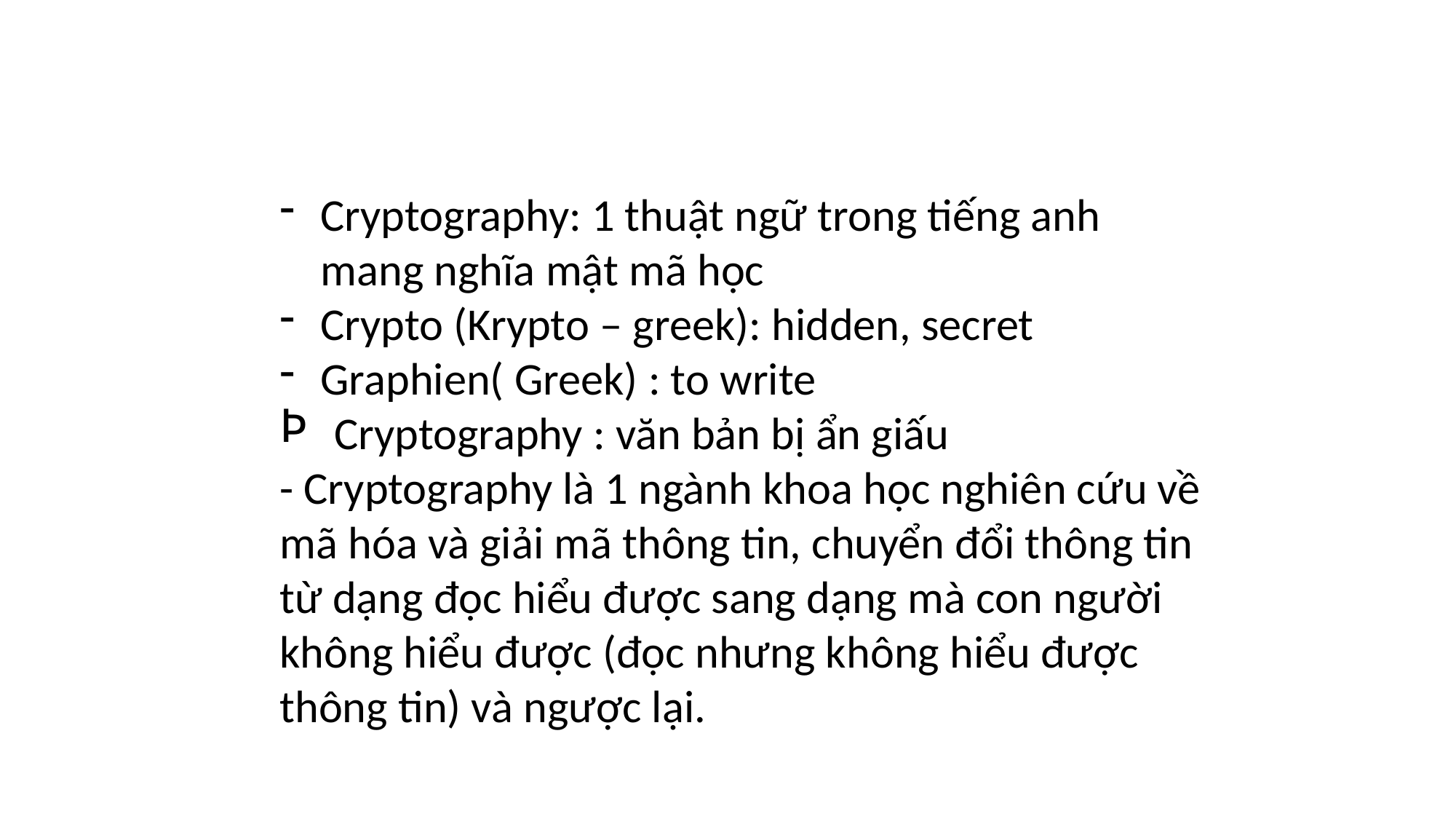

Cryptography: 1 thuật ngữ trong tiếng anh mang nghĩa mật mã học
Crypto (Krypto – greek): hidden, secret
Graphien( Greek) : to write
Cryptography : văn bản bị ẩn giấu
- Cryptography là 1 ngành khoa học nghiên cứu về mã hóa và giải mã thông tin, chuyển đổi thông tin từ dạng đọc hiểu được sang dạng mà con người không hiểu được (đọc nhưng không hiểu được thông tin) và ngược lại.